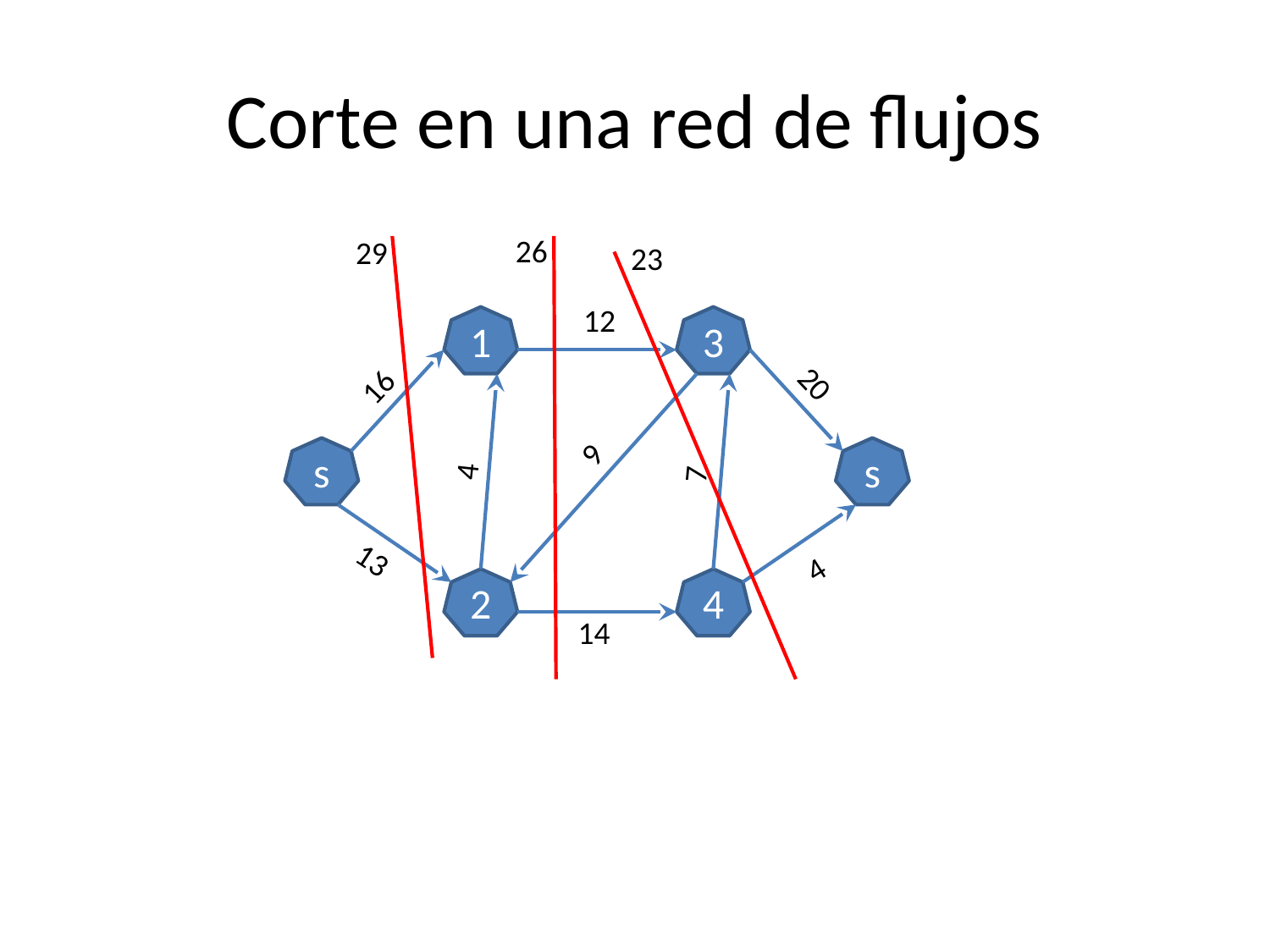

# Corte en una red de flujos
26
29
23
12
1
3
20
16
9
s
s
4
7
13
4
2
4
14